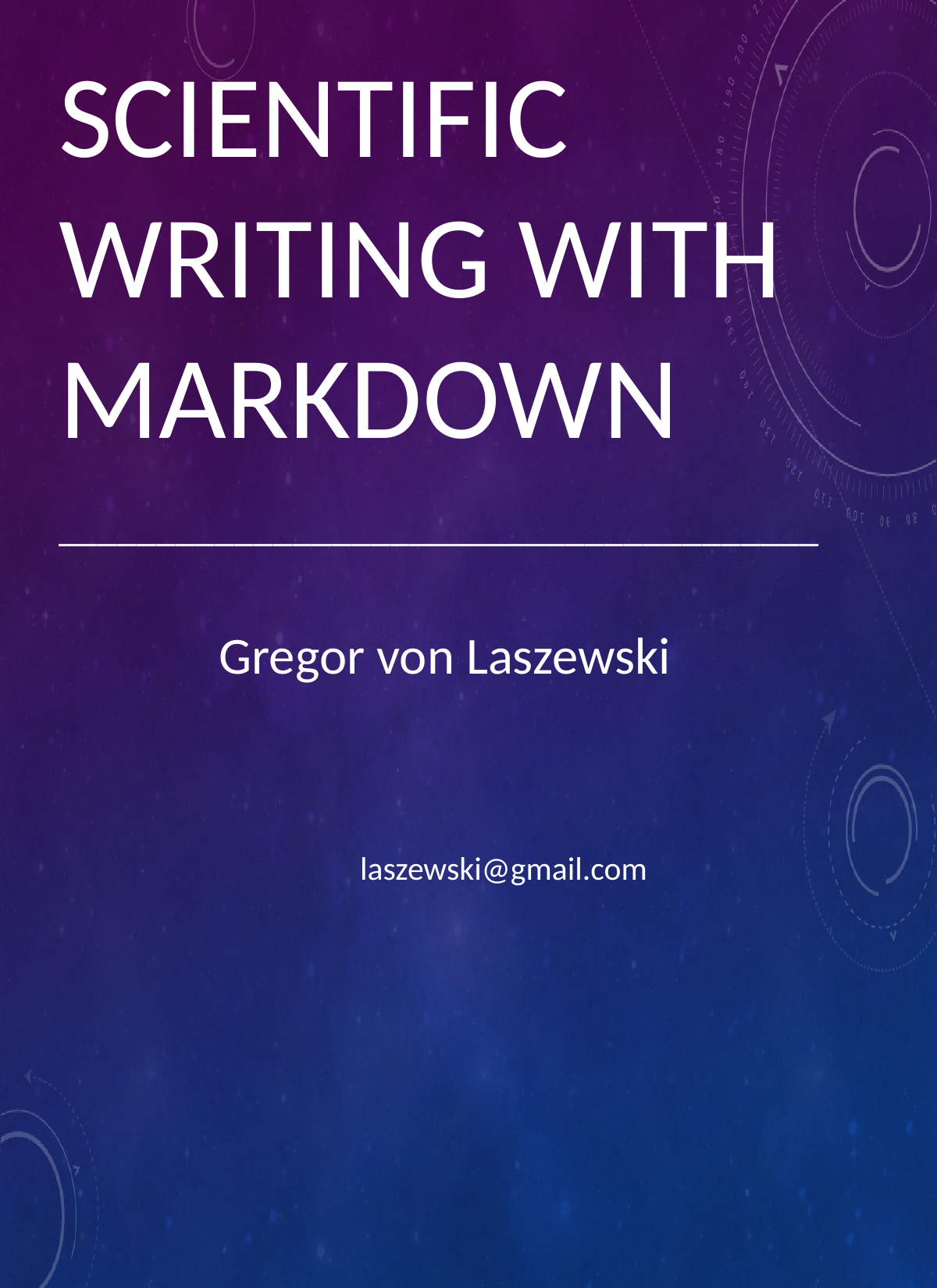

# Scientific Writing with Markdown
_______________________________________

Gregor von Laszewski

	laszewski@gmail.com